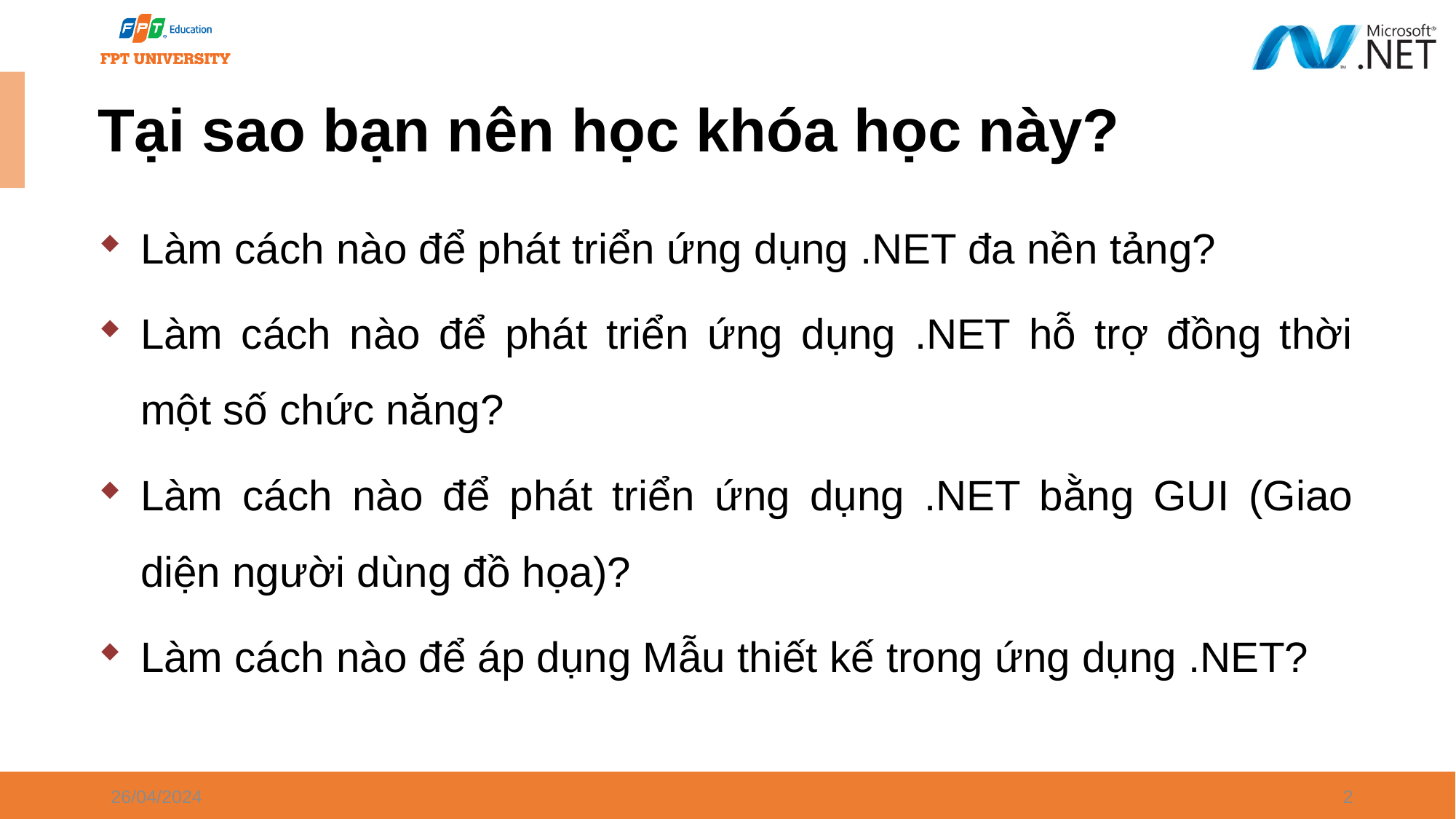

# Tại sao bạn nên học khóa học này?
Làm cách nào để phát triển ứng dụng .NET đa nền tảng?
Làm cách nào để phát triển ứng dụng .NET hỗ trợ đồng thời một số chức năng?
Làm cách nào để phát triển ứng dụng .NET bằng GUI (Giao diện người dùng đồ họa)?
Làm cách nào để áp dụng Mẫu thiết kế trong ứng dụng .NET?
26/04/2024
2